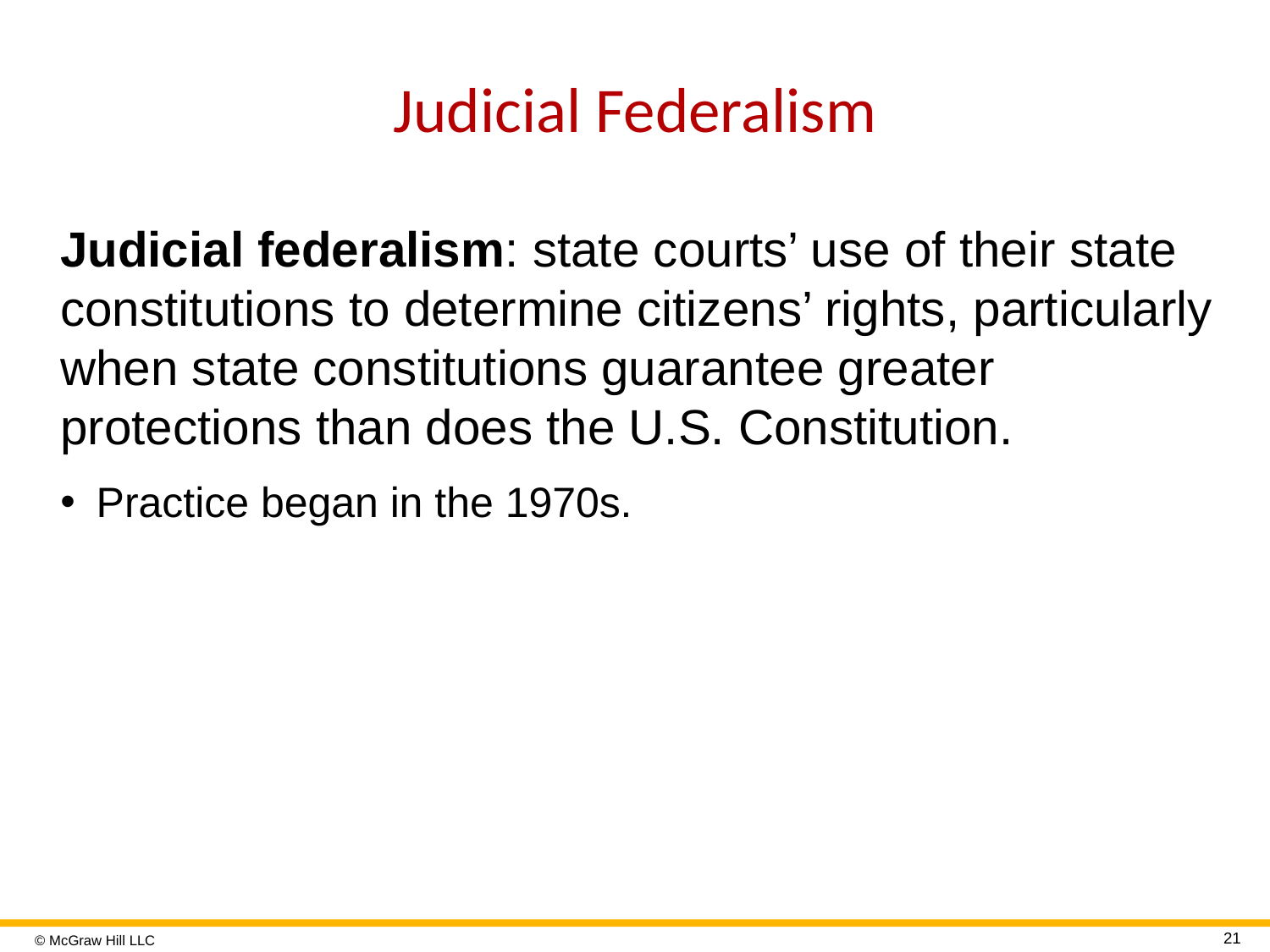

# Judicial Federalism
Judicial federalism: state courts’ use of their state constitutions to determine citizens’ rights, particularly when state constitutions guarantee greater protections than does the U.S. Constitution.
Practice began in the 1970s.

21